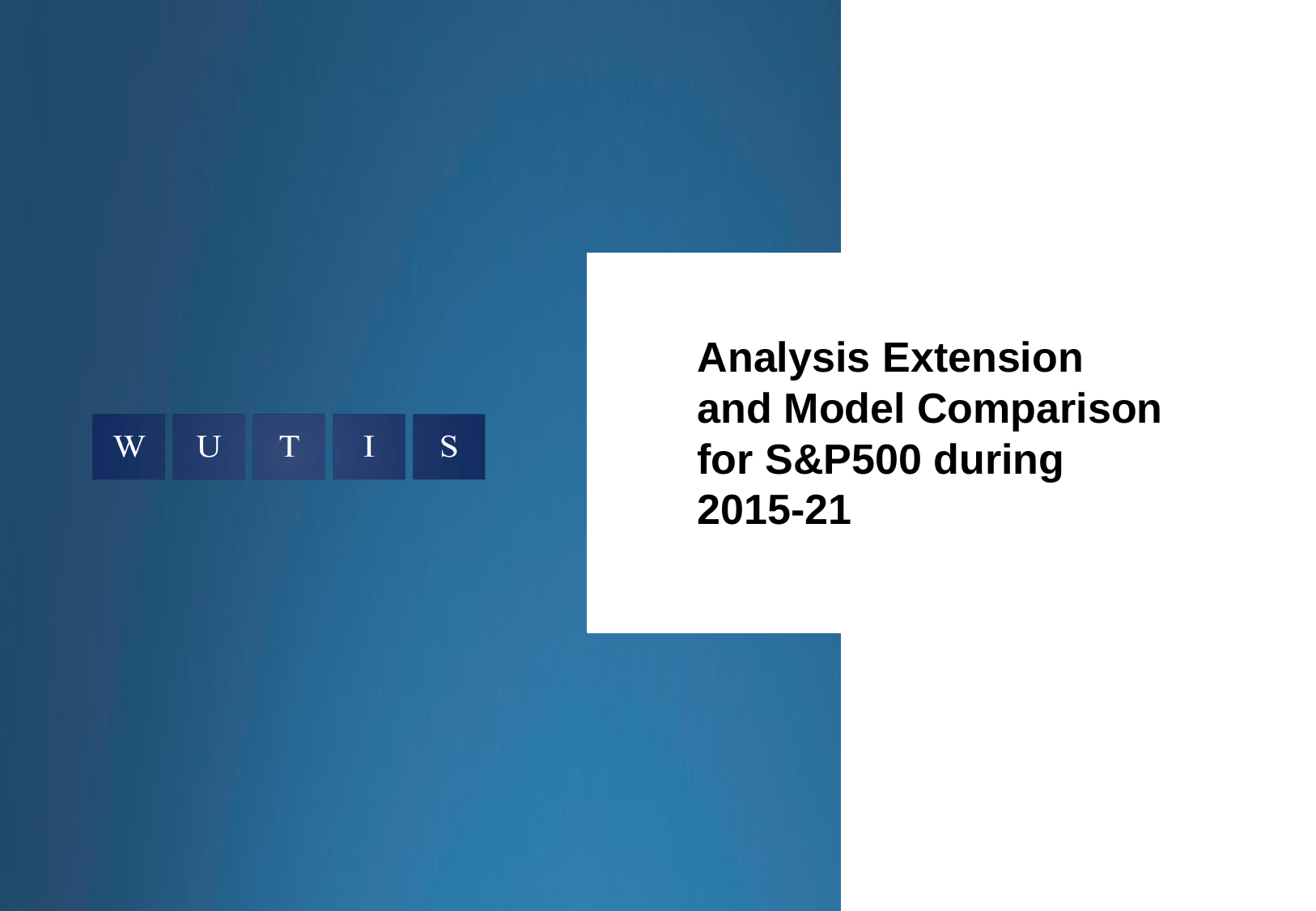

Analysis Extension and Model Comparison for S&P500 during 2015-21